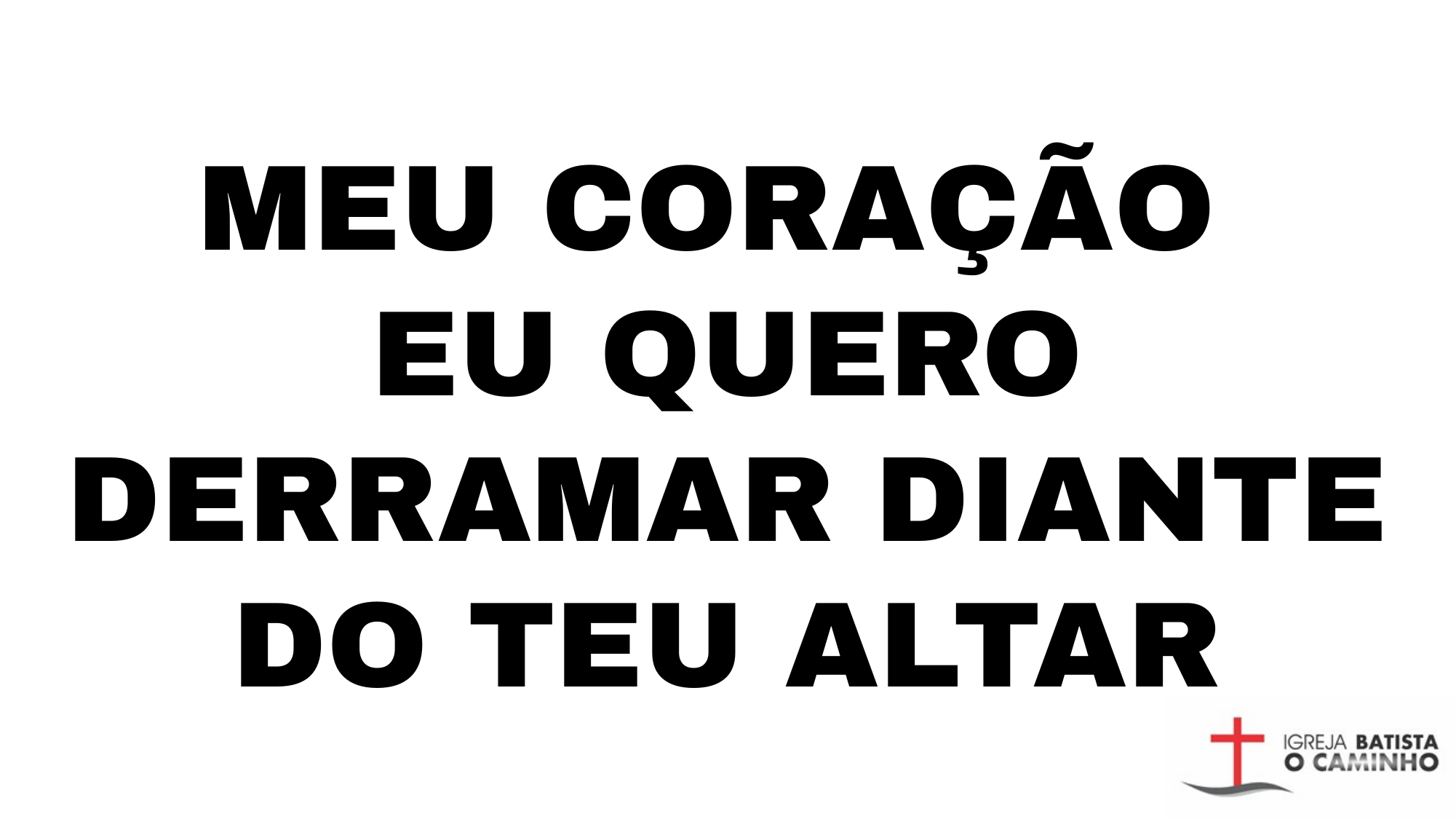

MEU CORAÇÃO
EU QUERO DERRAMAR DIANTE DO TEU ALTAR